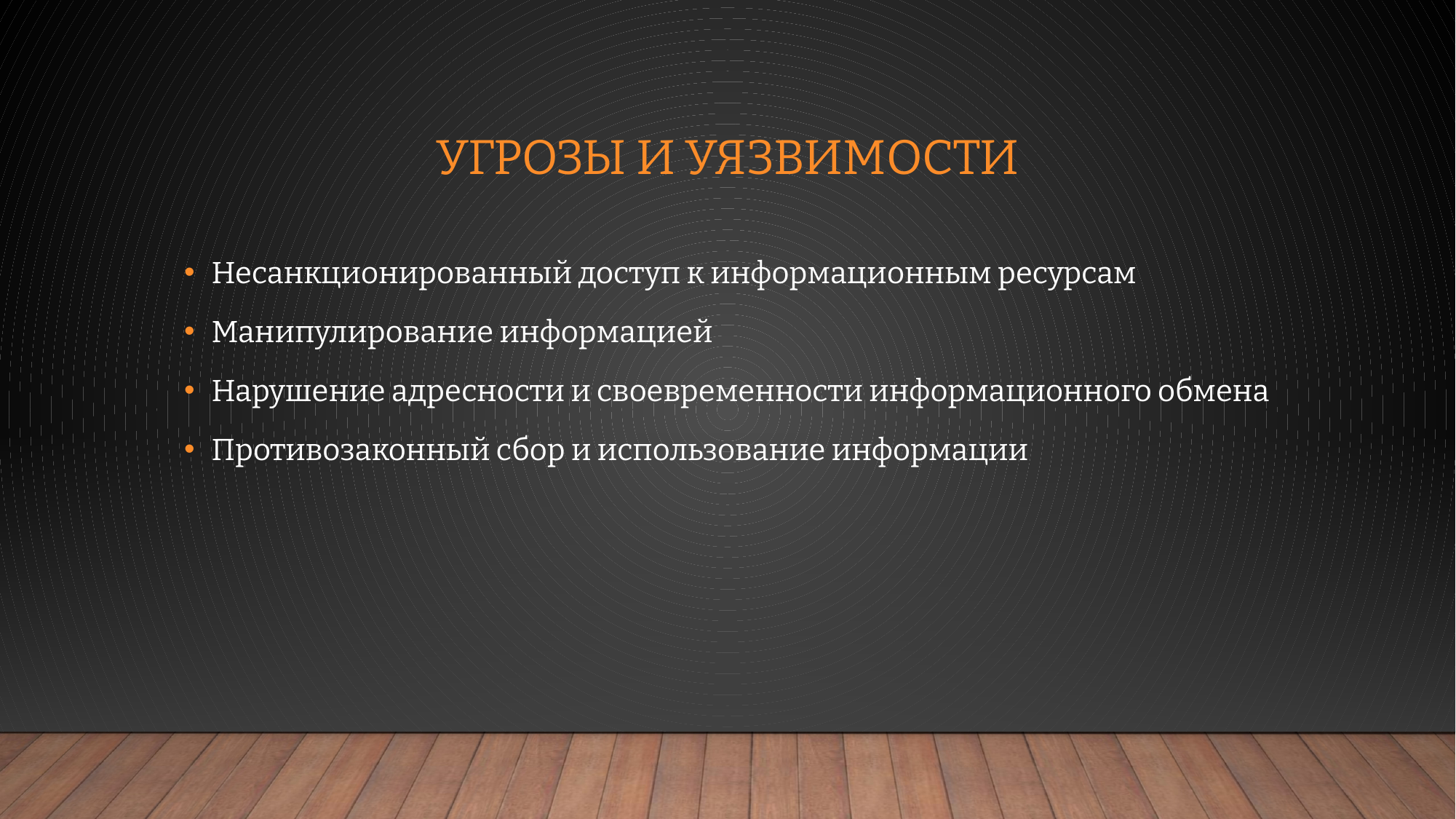

# Угрозы и уязвимости
Несанкционированный доступ к информационным ресурсам
Манипулирование информацией
Нарушение адресности и своевременности информационного обмена
Противозаконный сбор и использование информации